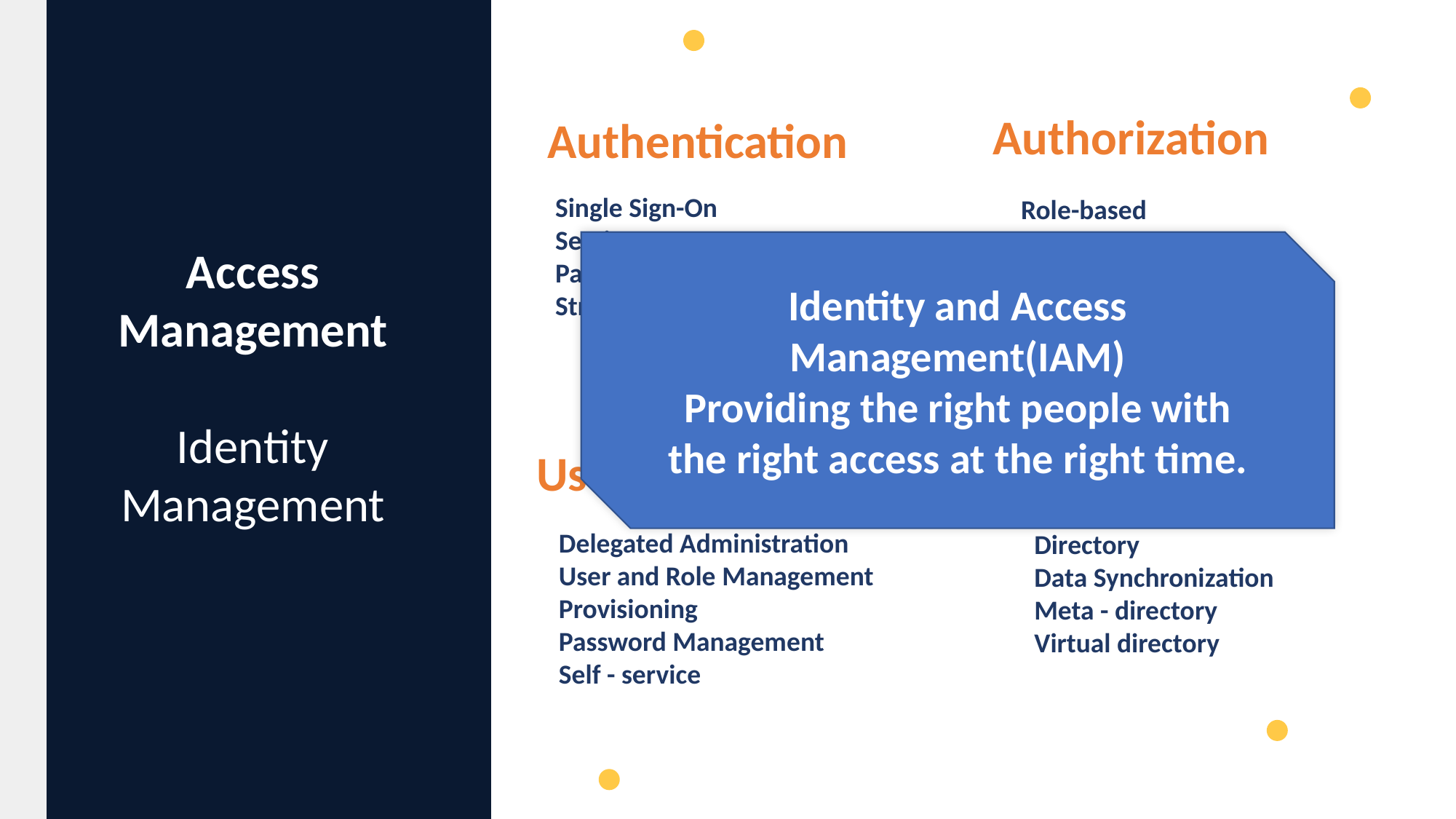

Authorization
Authentication
Single Sign-On
Session Management
Password Service
Strong Authentication
Role-based
Rule-based
Artribute-based
Remote - Authorization
Identity and Access Management(IAM)
Providing the right people with
the right access at the right time.
 Access
Management

Identity
Management
 User Repository
User Management
Delegated Administration
User and Role Management
Provisioning
Password Management
Self - service
Directory
Data Synchronization
Meta - directory
Virtual directory